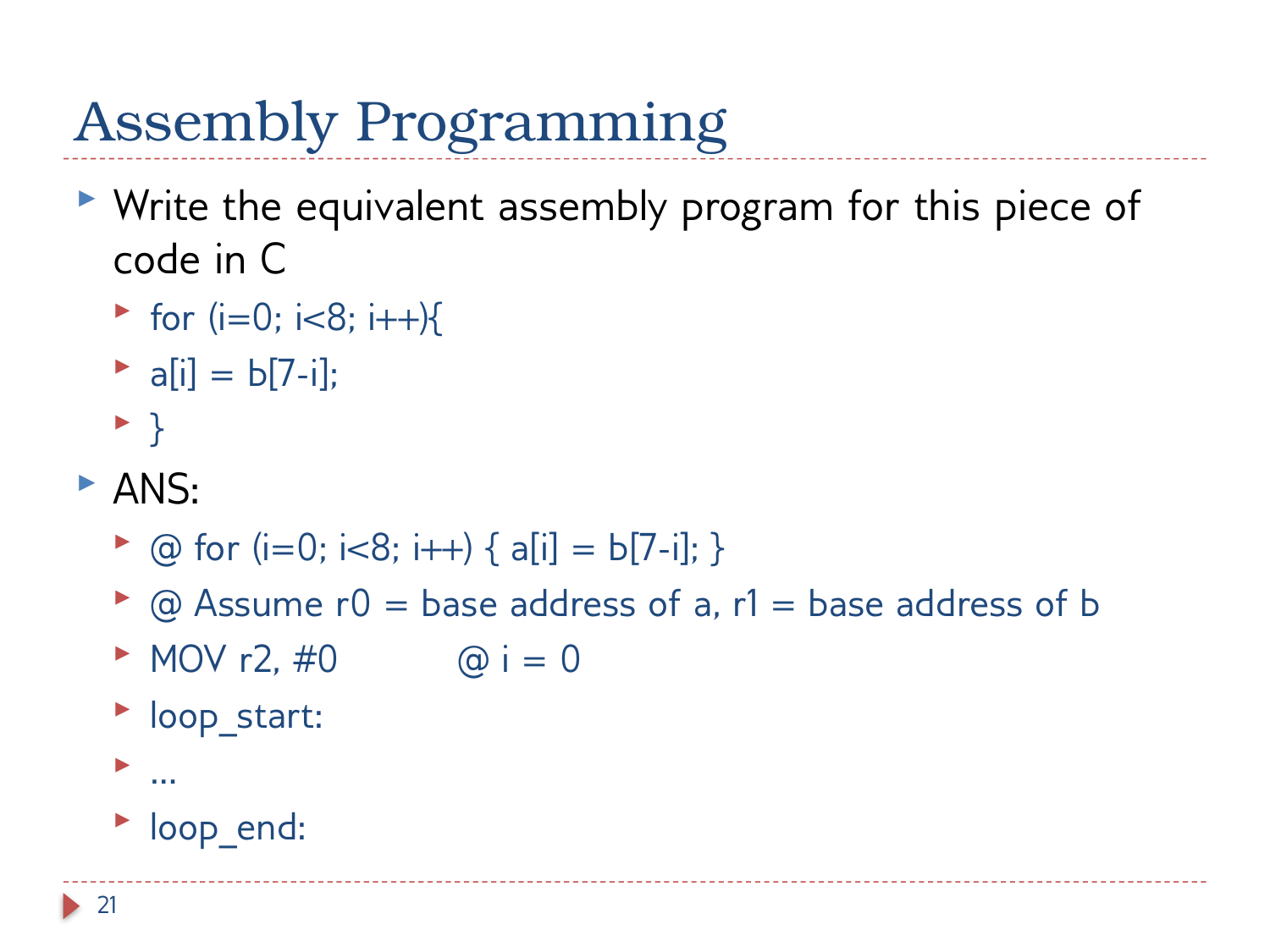

# Assembly Programming
Write the equivalent assembly program for this piece of code in C
for (i=0; i<8; i++){
a[i] = b[7-i];
}
ANS:
@ for (i=0; i<8; i++) { a[i] = b[7-i]; }
@ Assume r0 = base address of a, r1 = base address of b
MOV r2, #0          @ i = 0
loop_start:
…
loop_end:

21